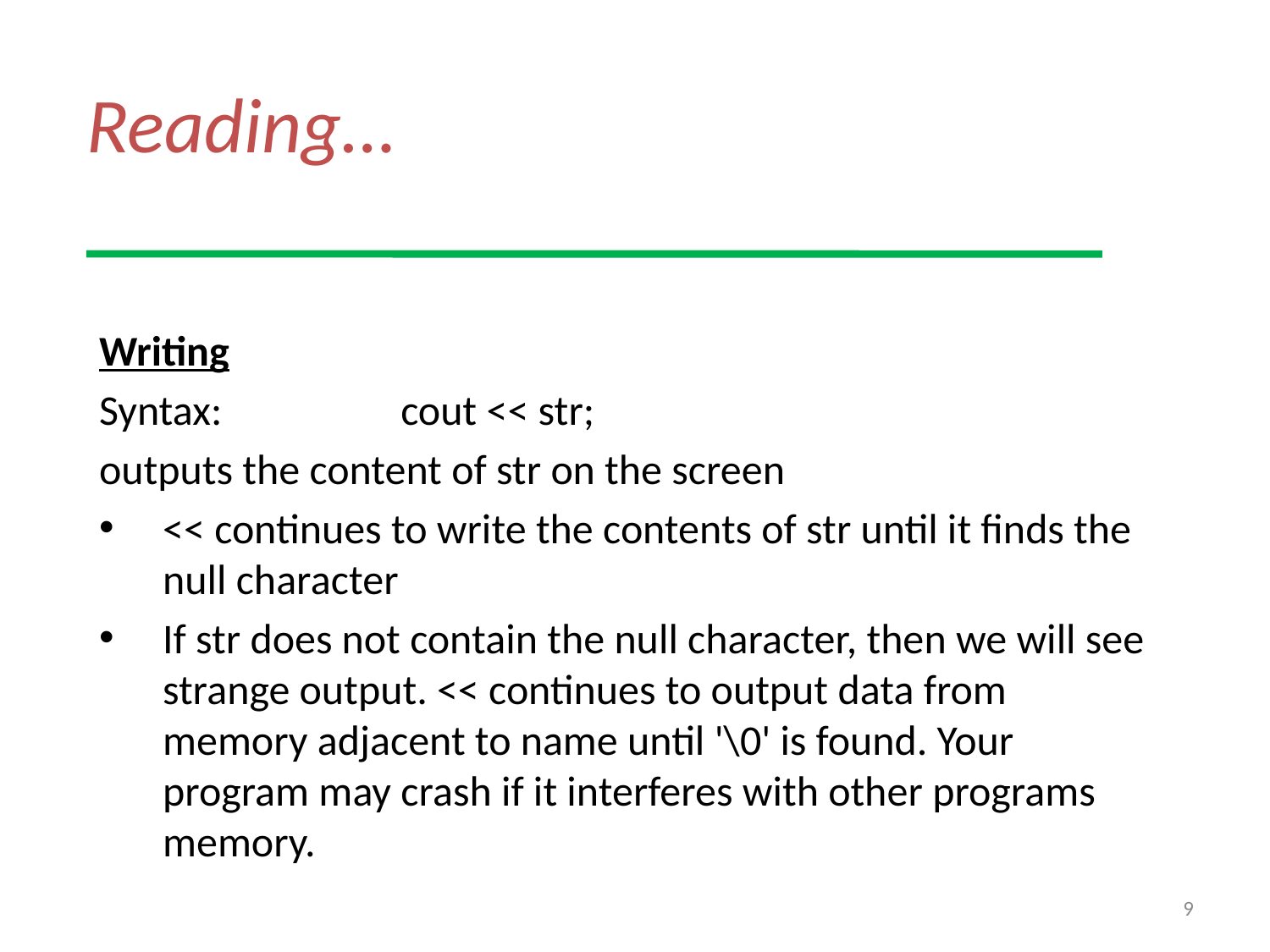

# Reading…
Writing
Syntax:		cout << str;
outputs the content of str on the screen
<< continues to write the contents of str until it finds the null character
If str does not contain the null character, then we will see strange output. << continues to output data from memory adjacent to name until '\0' is found. Your program may crash if it interferes with other programs memory.

9